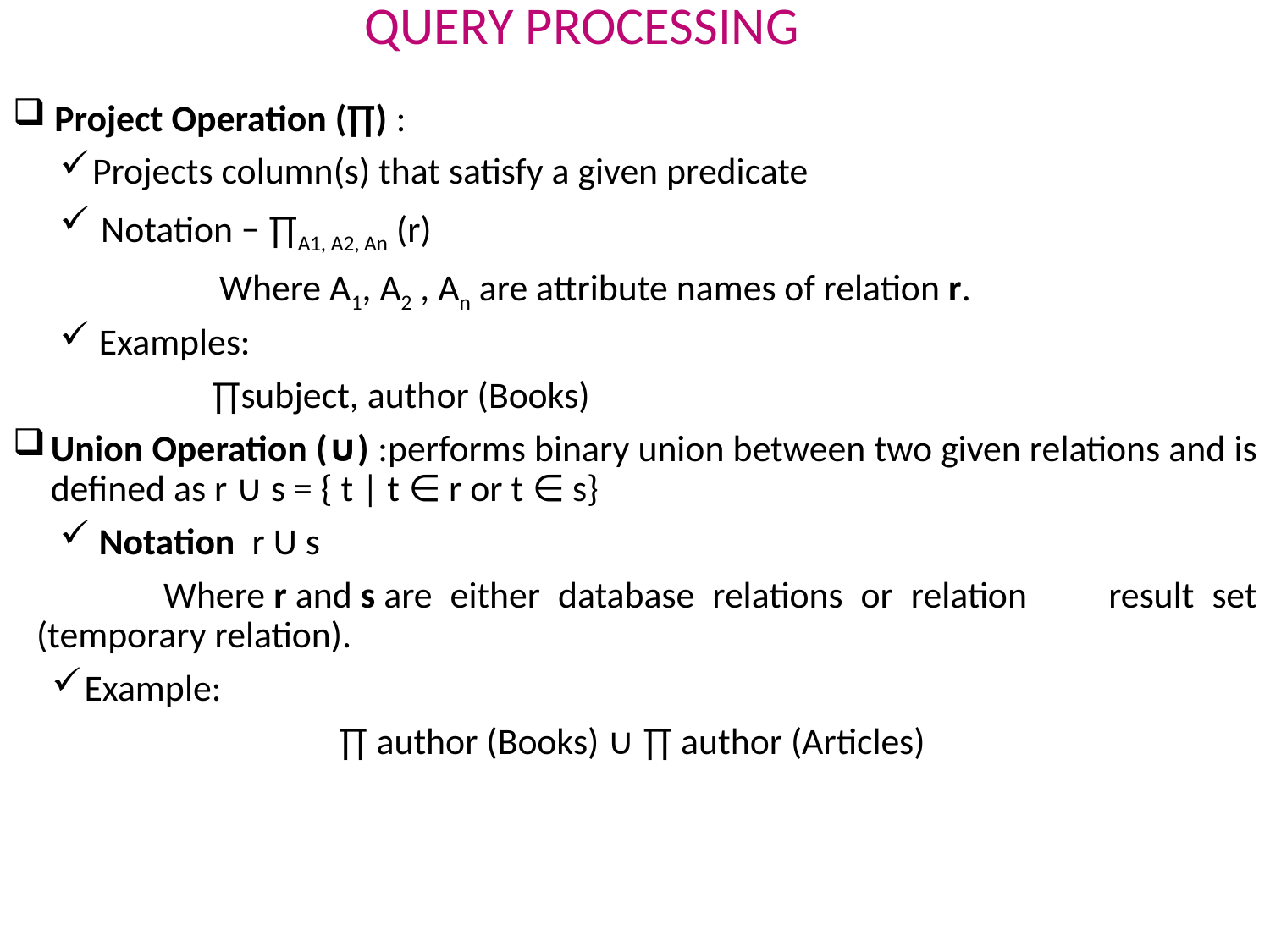

# Query Processing
 Project Operation (∏) :
Projects column(s) that satisfy a given predicate
 Notation − ∏A1, A2, An (r)
		Where A1, A2 , An are attribute names of relation r.
 Examples:
∏subject, author (Books)
Union Operation (∪) :performs binary union between two given relations and is defined as r ∪ s = { t | t ∈ r or t ∈ s}
 Notation  r U s
		Where r and s are either database relations or relation 	result set (temporary relation).
Example:
			∏ author (Books) ∪ ∏ author (Articles)